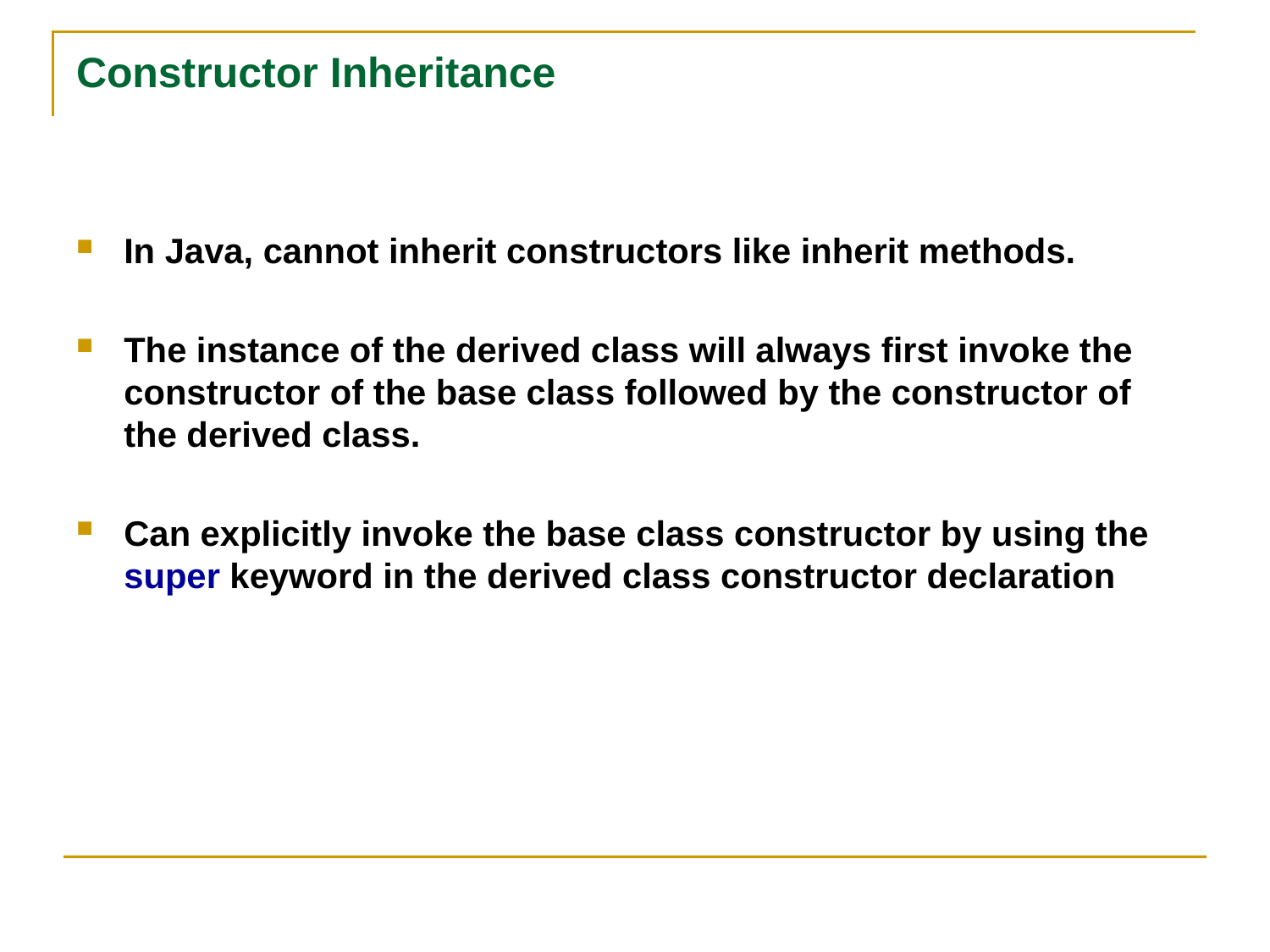

# Constructor Inheritance
In Java, cannot inherit constructors like inherit methods.

The instance of the derived class will always first invoke the constructor of the base class followed by the constructor of the derived class.

Can explicitly invoke the base class constructor by using the super keyword in the derived class constructor declaration